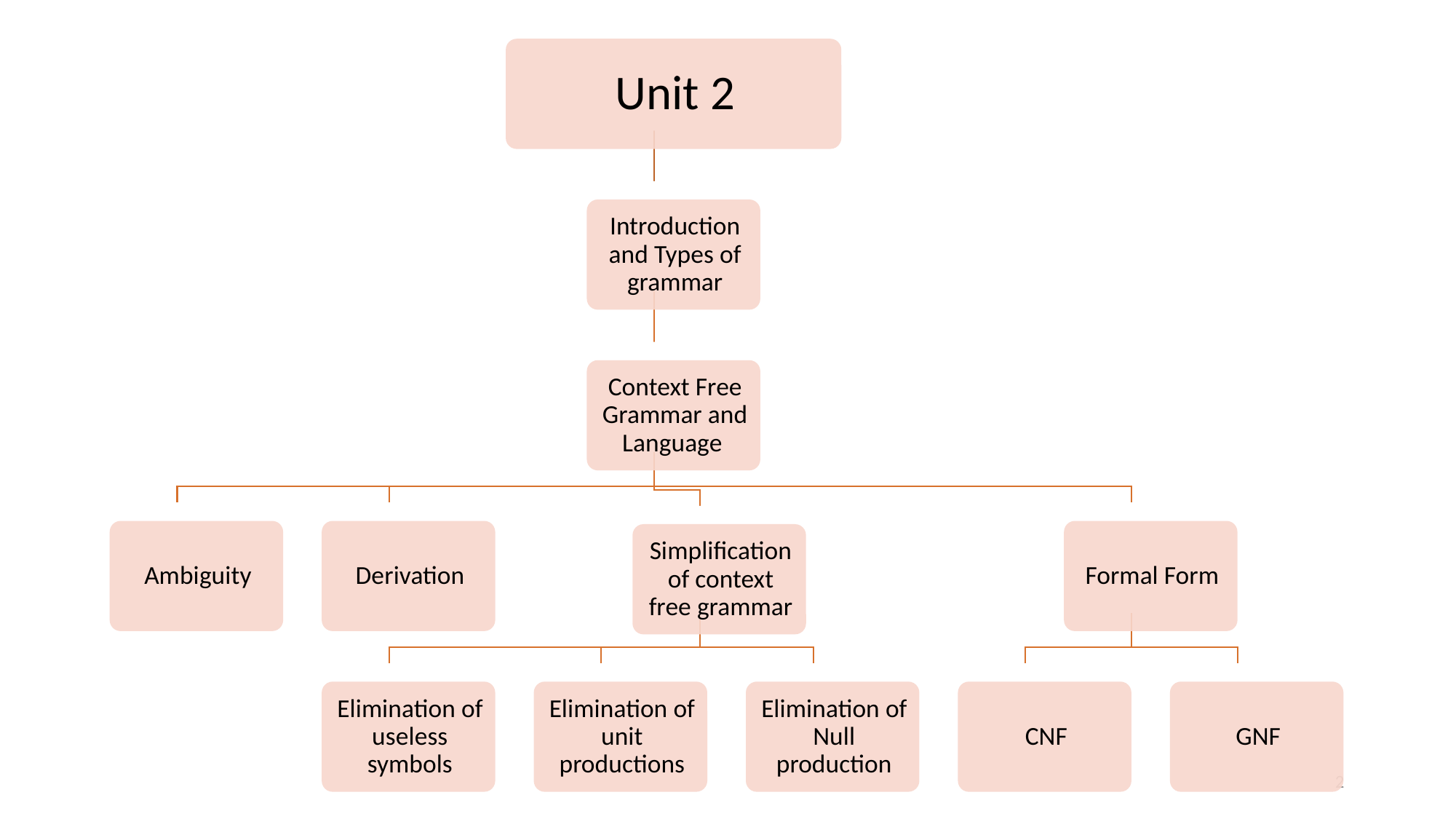

Unit 2
Introduction and Types of grammar
Context Free Grammar and Language
Ambiguity
Derivation
Simplification of context free grammar
Elimination of useless symbols
Elimination of unit productions
Elimination of Null production
Formal Form
CNF
GNF
2